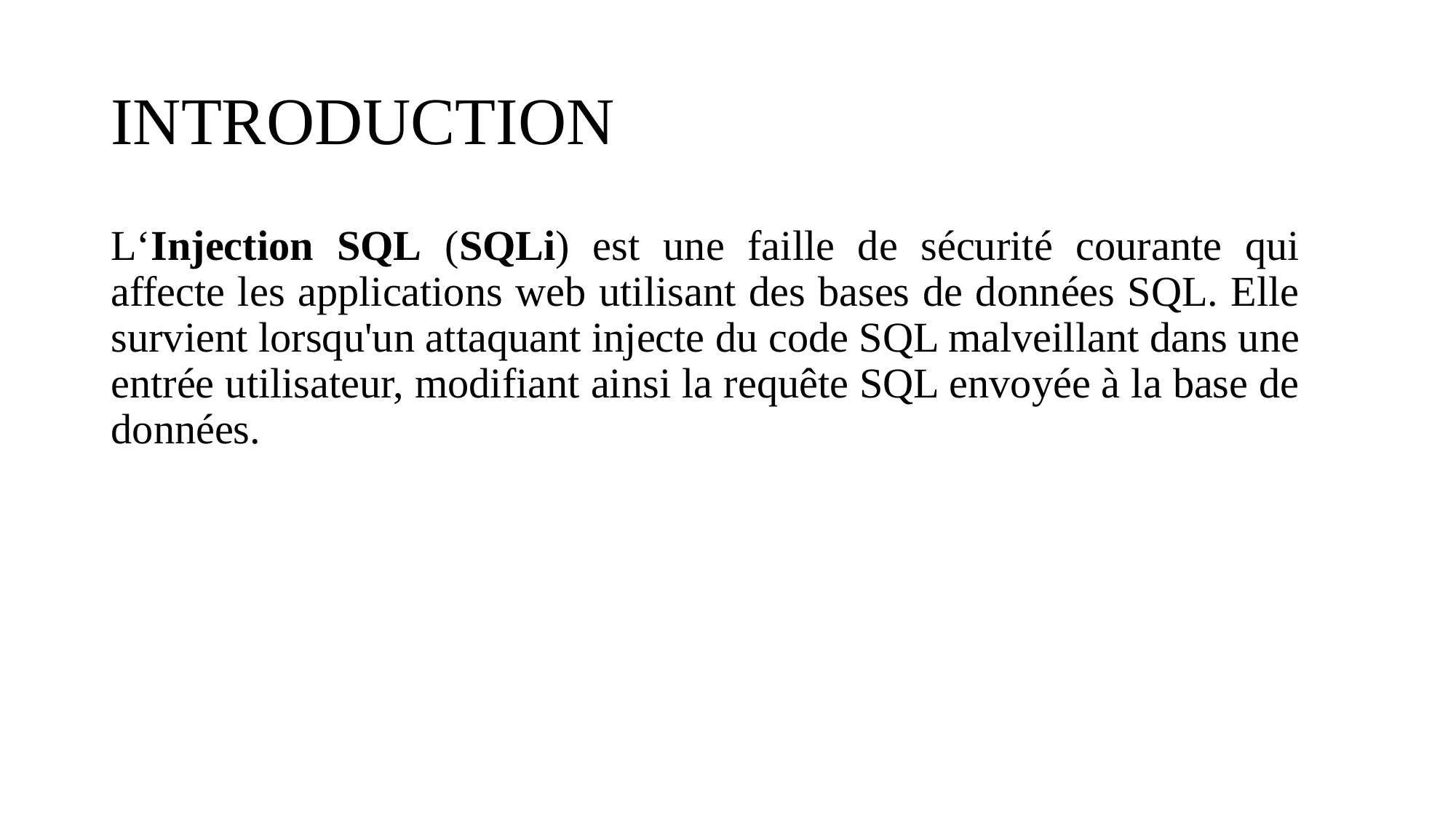

# INTRODUCTION
L‘Injection SQL (SQLi) est une faille de sécurité courante qui affecte les applications web utilisant des bases de données SQL. Elle survient lorsqu'un attaquant injecte du code SQL malveillant dans une entrée utilisateur, modifiant ainsi la requête SQL envoyée à la base de données.